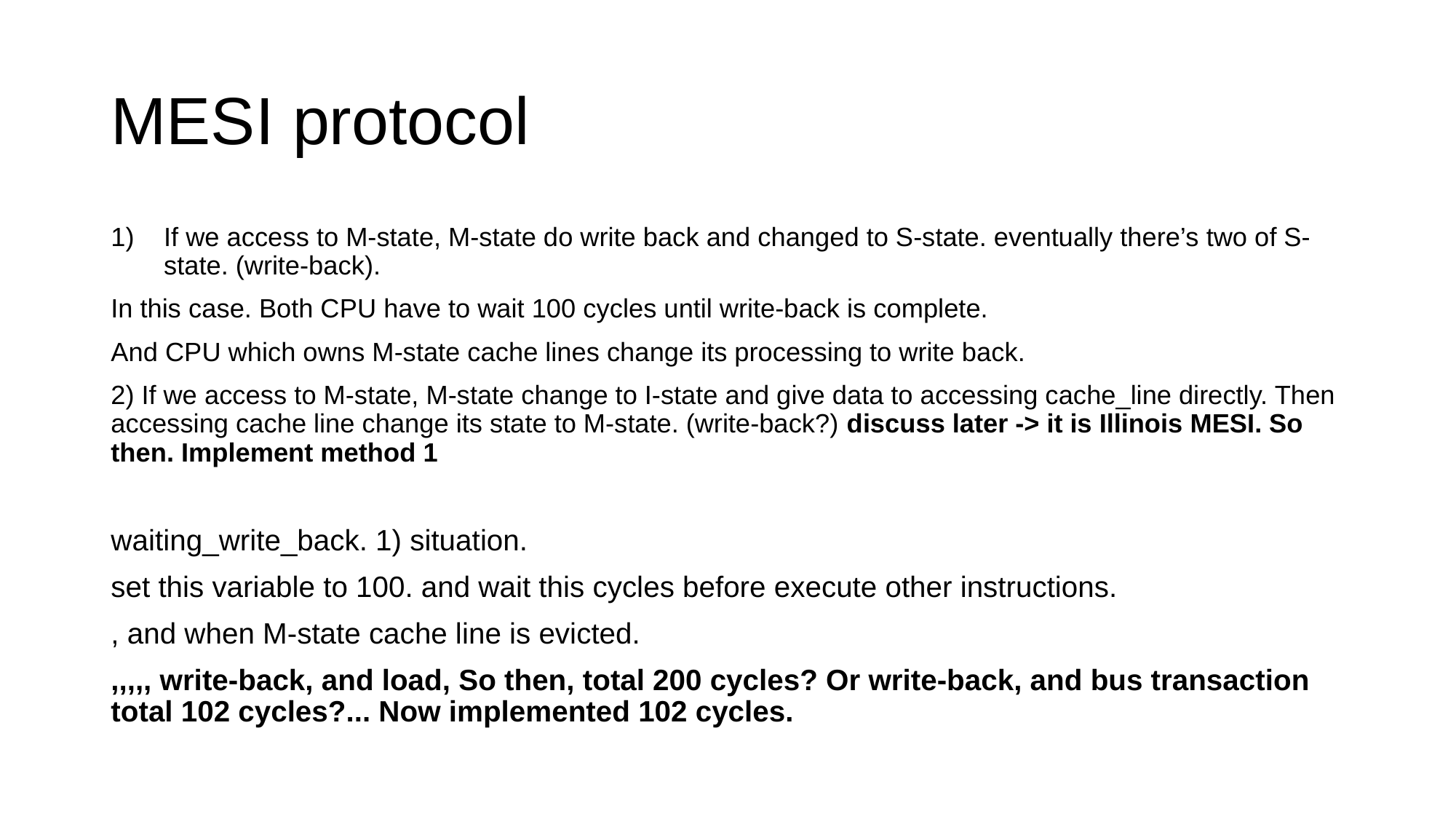

# MESI protocol
If we access to M-state, M-state do write back and changed to S-state. eventually there’s two of S-state. (write-back).
In this case. Both CPU have to wait 100 cycles until write-back is complete.
And CPU which owns M-state cache lines change its processing to write back.
2) If we access to M-state, M-state change to I-state and give data to accessing cache_line directly. Then accessing cache line change its state to M-state. (write-back?) discuss later -> it is Illinois MESI. So then. Implement method 1

waiting_write_back. 1) situation.
set this variable to 100. and wait this cycles before execute other instructions.
, and when M-state cache line is evicted.
,,,,, write-back, and load, So then, total 200 cycles? Or write-back, and bus transaction total 102 cycles?... Now implemented 102 cycles.